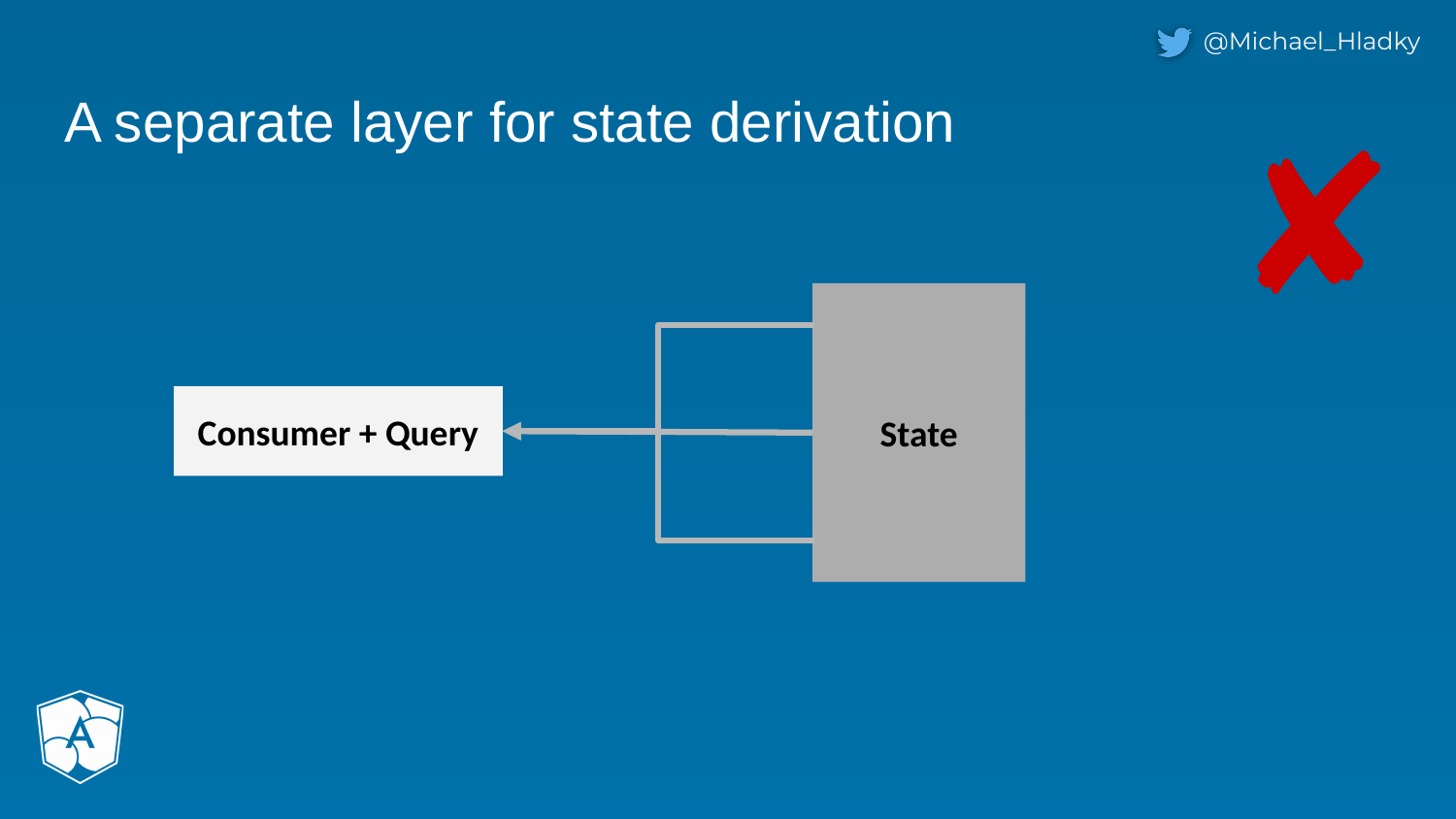

# A separate layer for state derivation
✘
State
Consumer + Query